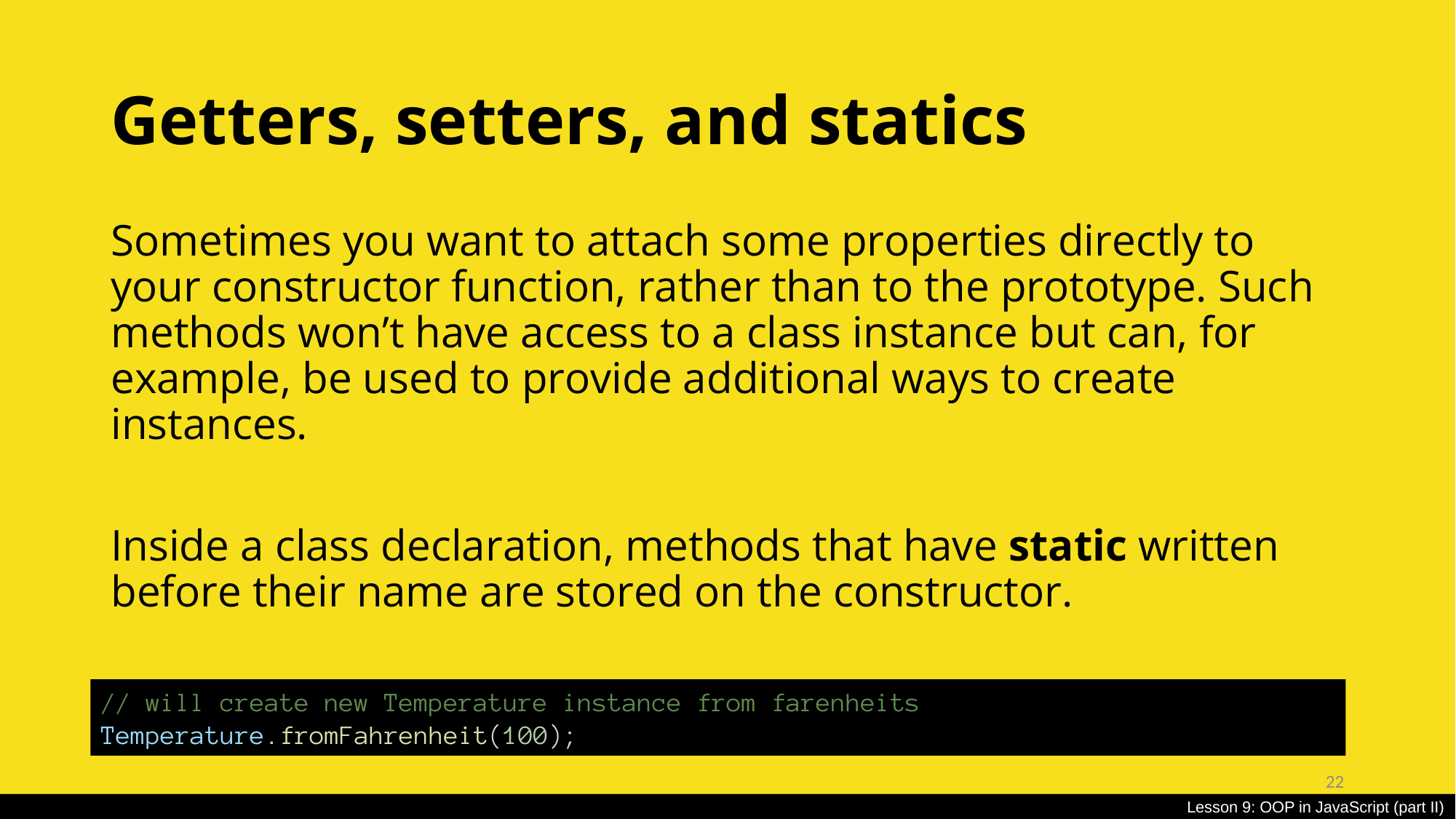

# Getters, setters, and statics
Sometimes you want to attach some properties directly to your constructor function, rather than to the prototype. Such methods won’t have access to a class instance but can, for example, be used to provide additional ways to create instances.

Inside a class declaration, methods that have static written before their name are stored on the constructor.
// will create new Temperature instance from farenheits
Temperature.fromFahrenheit(100);
22
Lesson 9: OOP in JavaScript (part II)